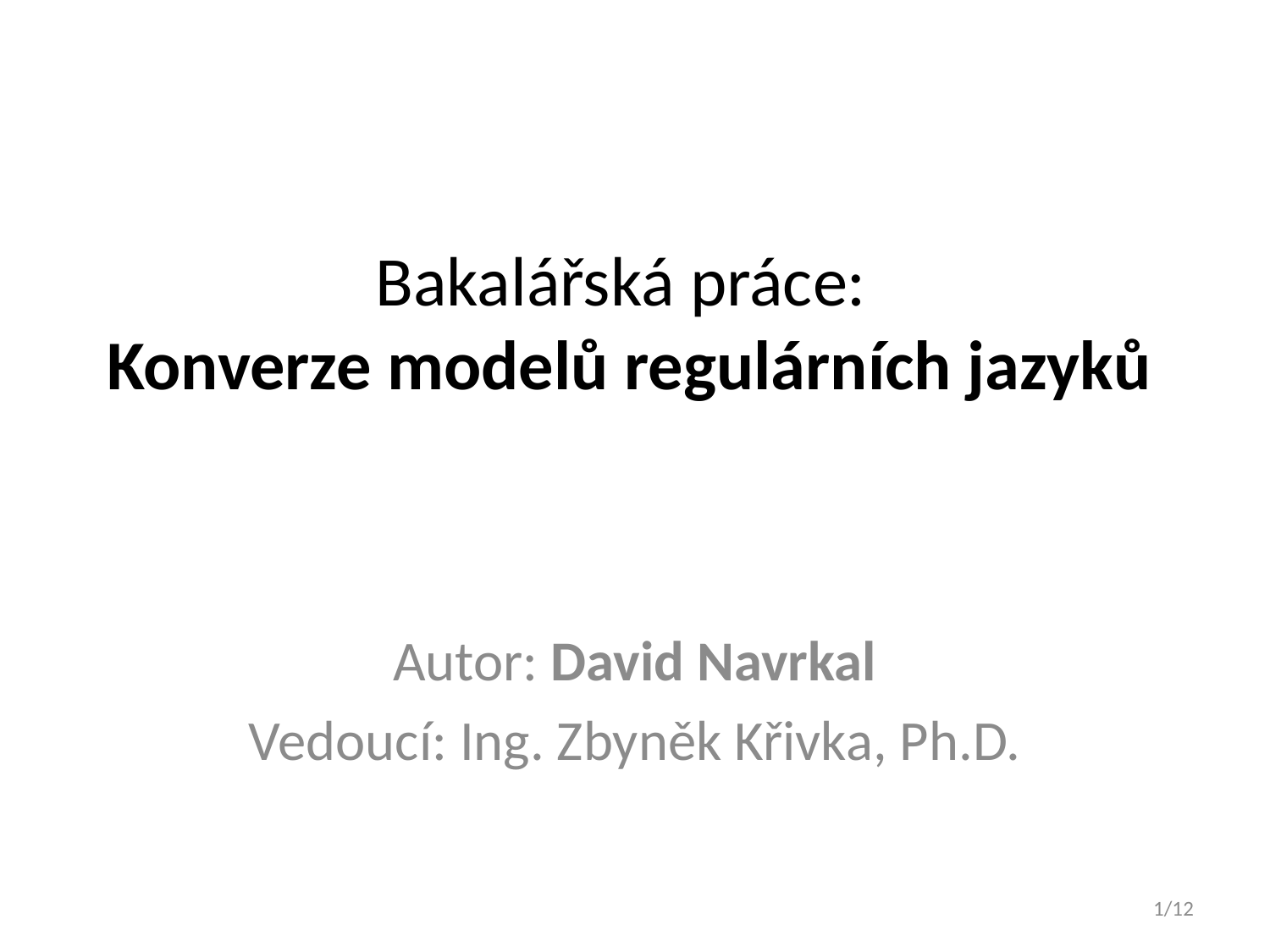

# Bakalářská práce: Konverze modelů regulárních jazyků

Autor: David Navrkal
Vedoucí: Ing. Zbyněk Křivka, Ph.D.
1/12